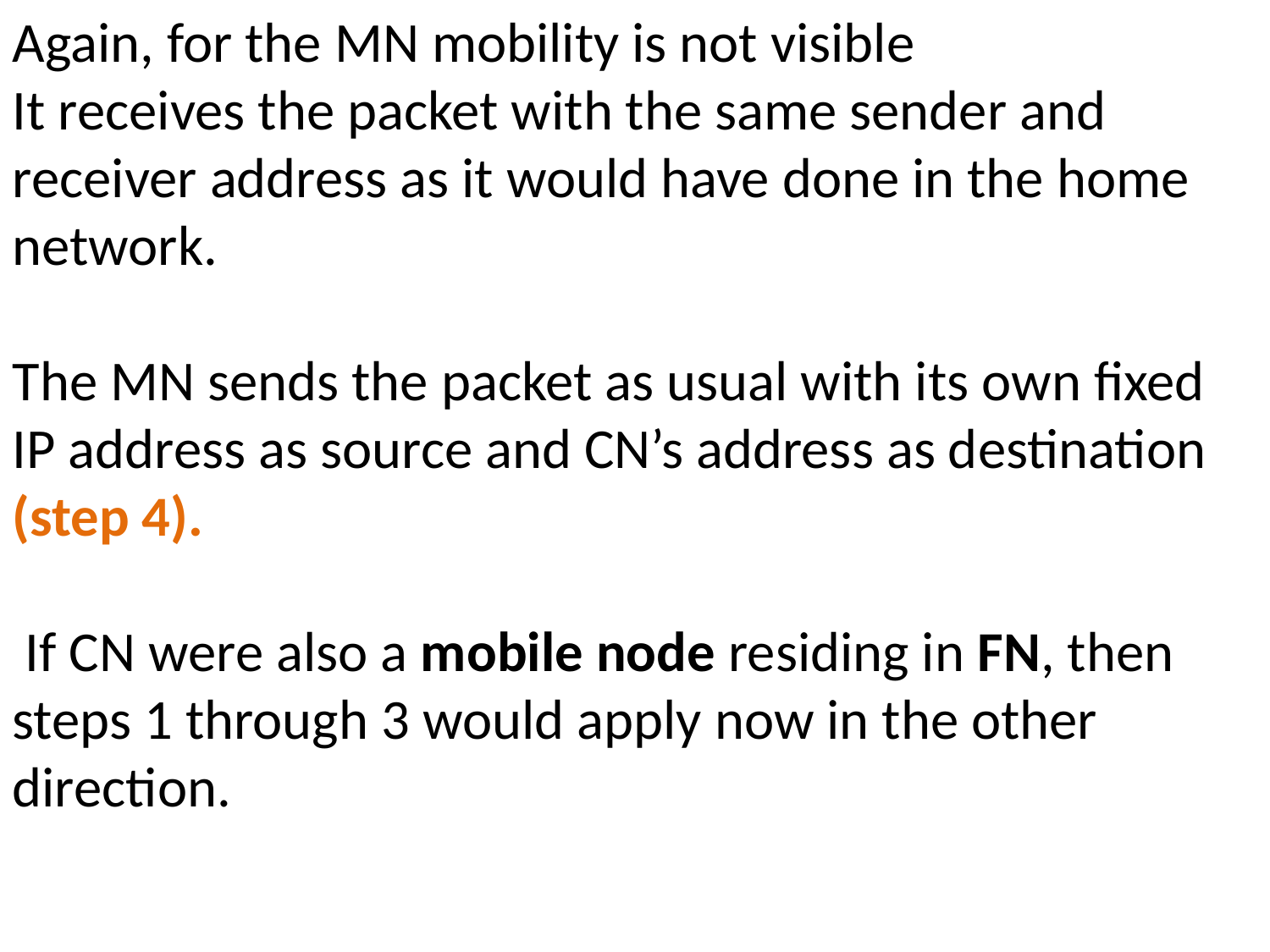

Again, for the MN mobility is not visible
It receives the packet with the same sender and receiver address as it would have done in the home network.

The MN sends the packet as usual with its own fixed IP address as source and CN’s address as destination (step 4).

 If CN were also a mobile node residing in FN, then
steps 1 through 3 would apply now in the other direction.